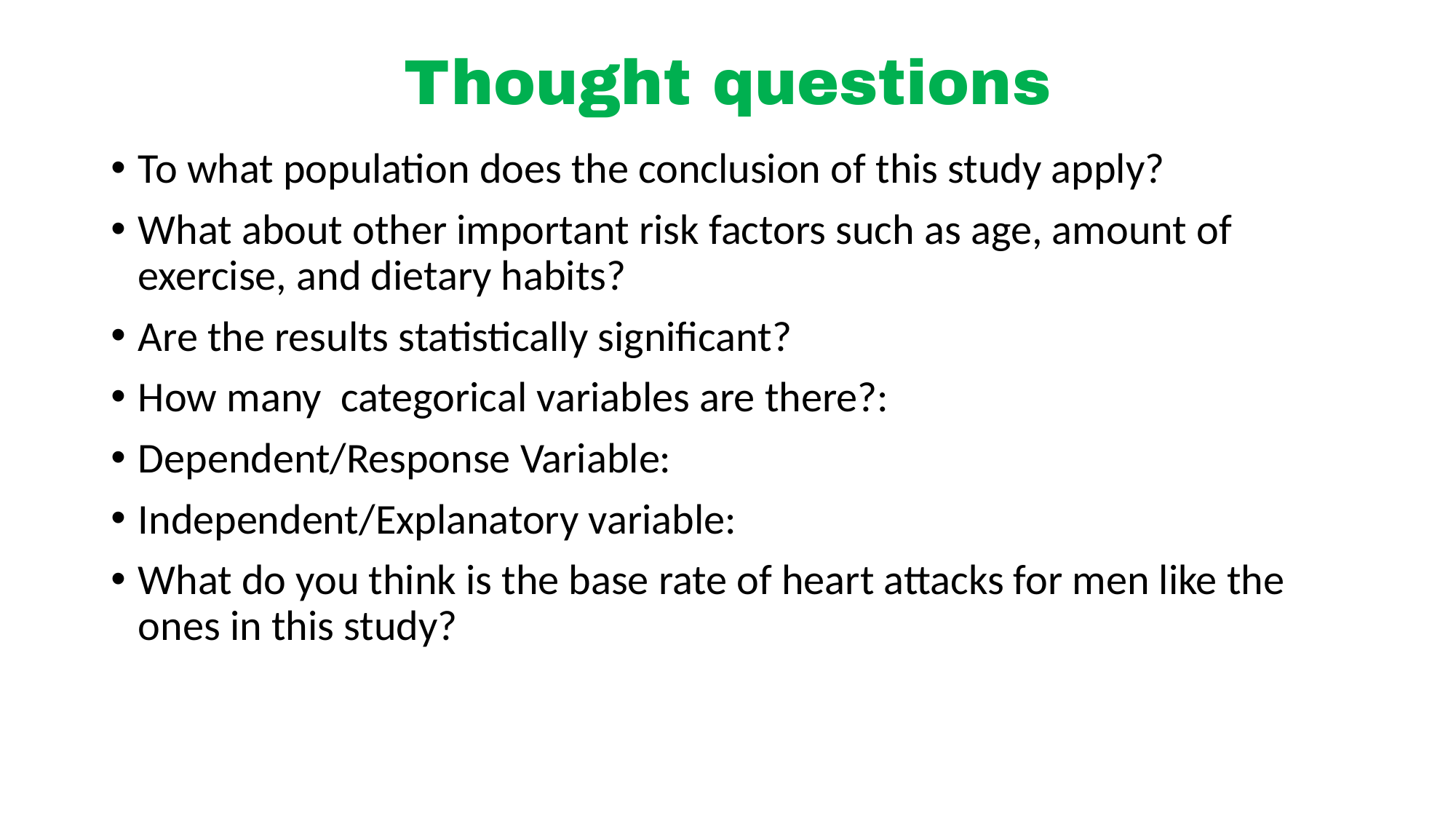

# Thought questions
To what population does the conclusion of this study apply?
What about other important risk factors such as age, amount of exercise, and dietary habits?
Are the results statistically significant?
How many  categorical variables are there?:
Dependent/Response Variable:
Independent/Explanatory variable:
What do you think is the base rate of heart attacks for men like the ones in this study?